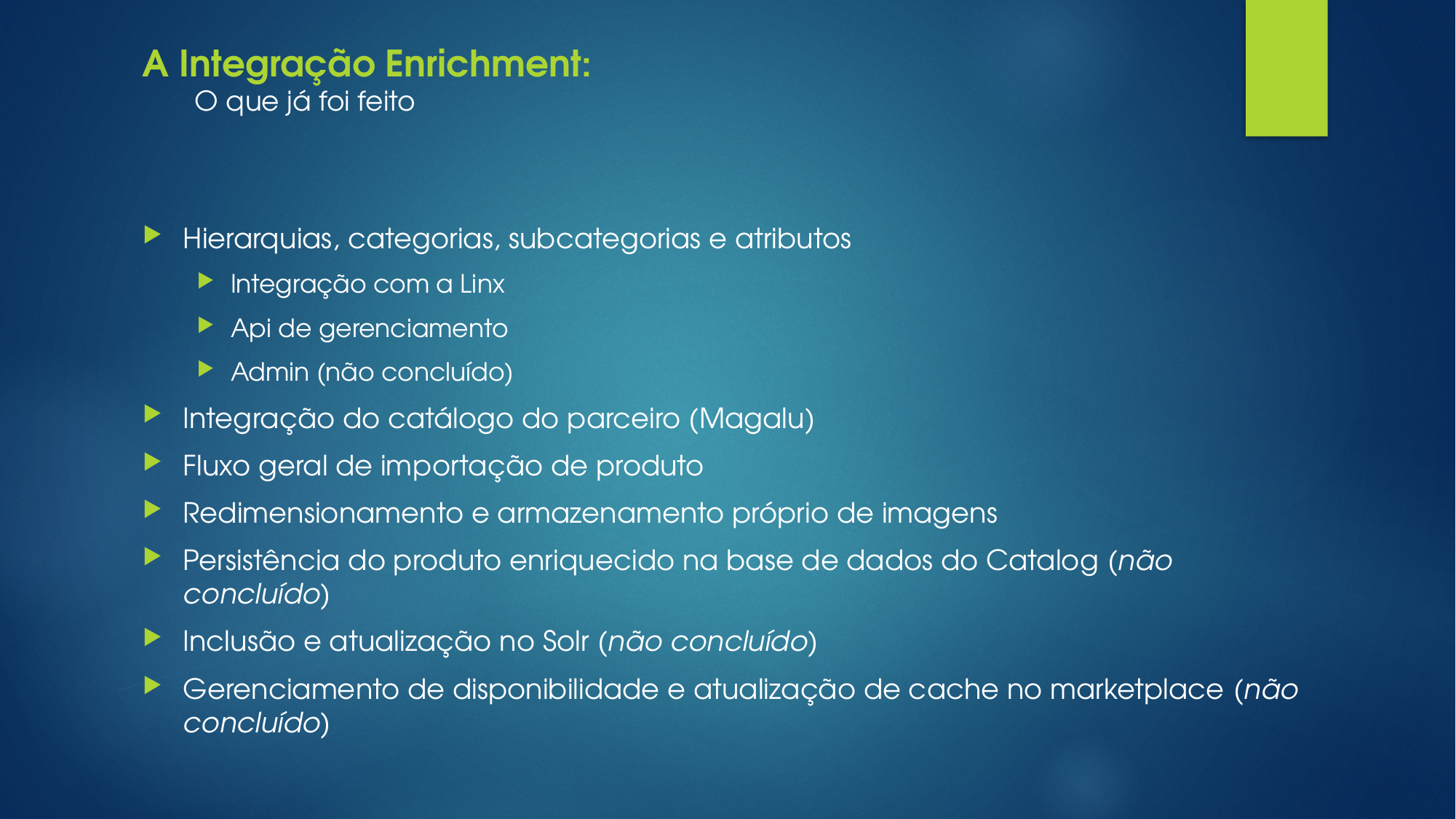

A Integração Enrichment:
O que já foi feito

Hierarquias, categorias, subcategorias e atributos
Integração com a Linx
Api de gerenciamento
Admin (não concluído)
Integração do catálogo do parceiro (Magalu)
Fluxo geral de importação de produto
Redimensionamento e armazenamento próprio de imagens
Persistência do produto enriquecido na base de dados do Catalog (não concluído)
Inclusão e atualização no Solr (não concluído)
Gerenciamento de disponibilidade e atualização de cache no marketplace (não concluído)